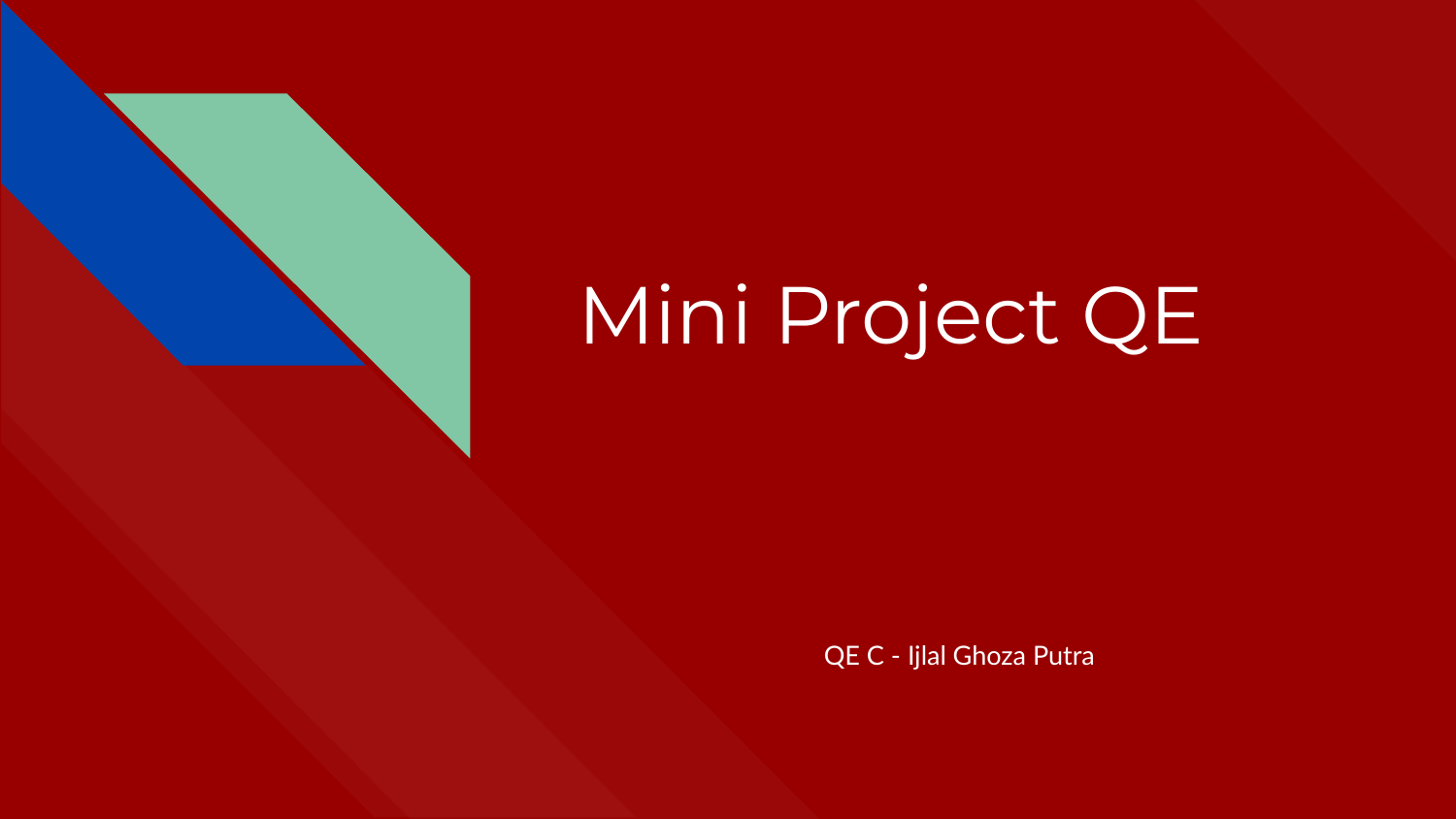

# Mini Project QE
QE C - Ijlal Ghoza Putra